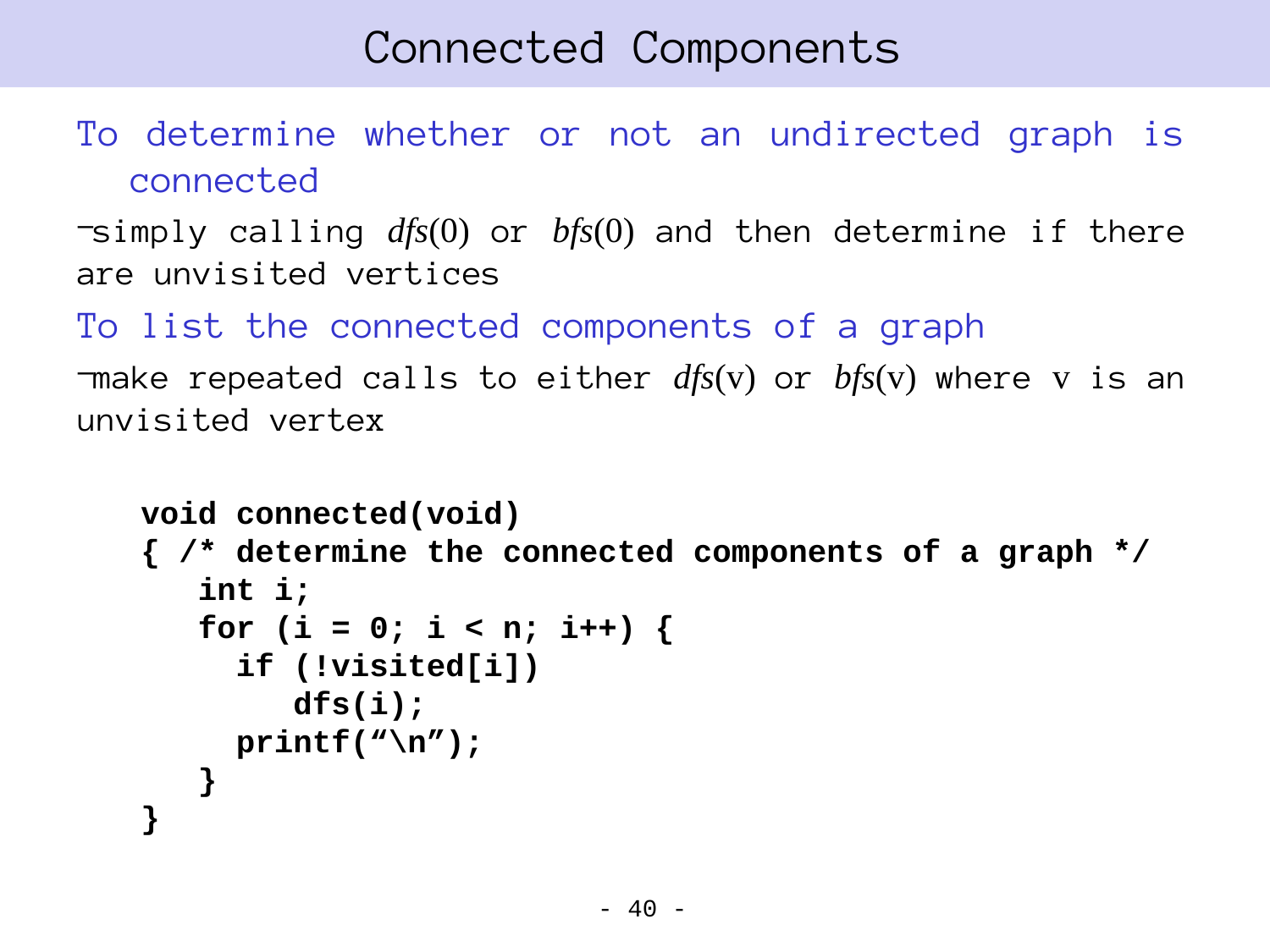

# Connected Components
To determine whether or not an undirected graph is connected
simply calling dfs(0) or bfs(0) and then determine if there are unvisited vertices
To list the connected components of a graph
make repeated calls to either dfs(v) or bfs(v) where v is an unvisited vertex

void connected(void)
{ /* determine the connected components of a graph */
   int i;
   for (i = 0; i < n; i++) {
     if (!visited[i])
        dfs(i);
     printf(“\n”);
   }
}
- 40 -